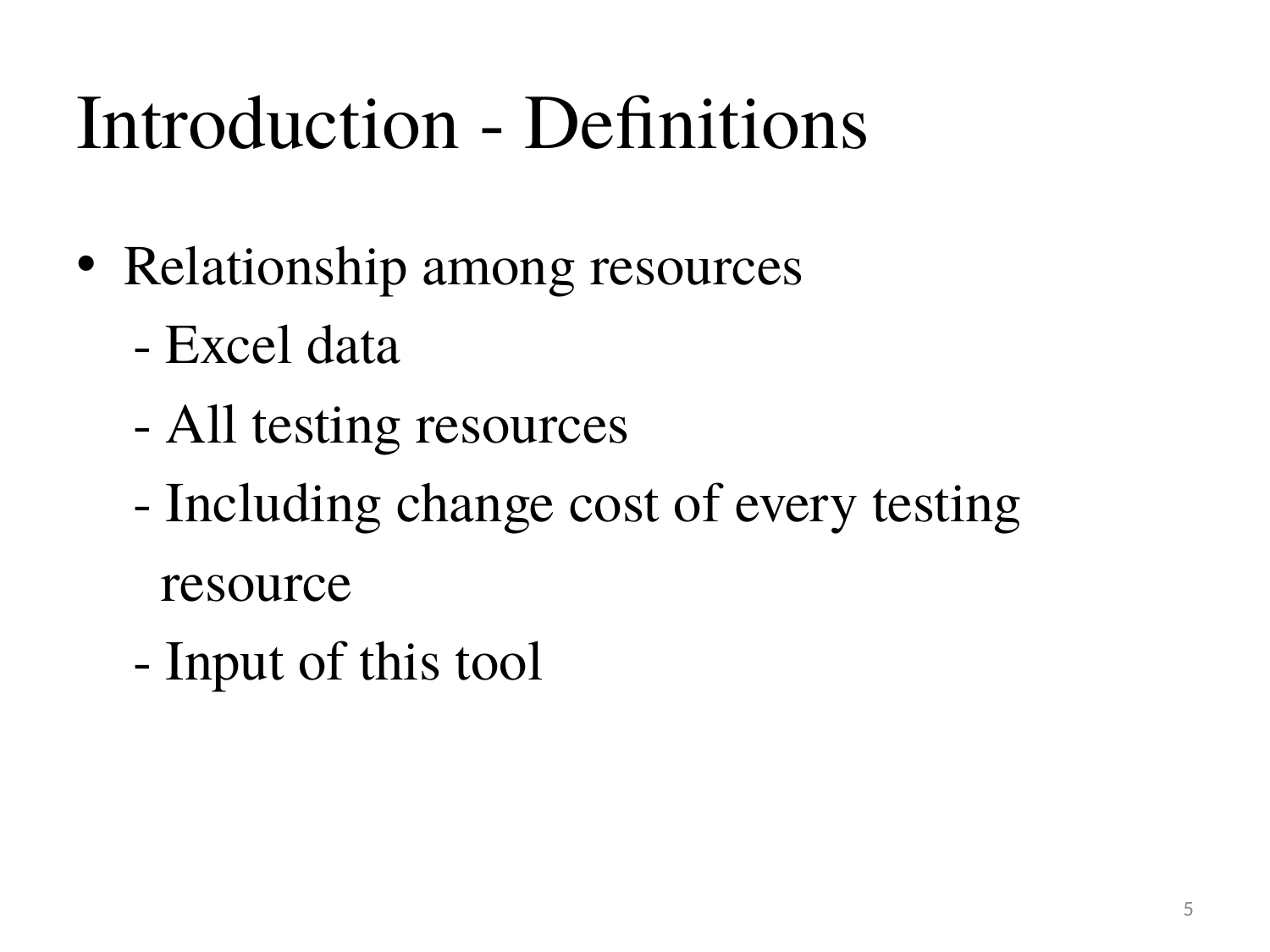

# Introduction - Definitions
Relationship among resources
    - Excel data
    - All testing resources
    - Including change cost of every testing
      resource
    - Input of this tool
5